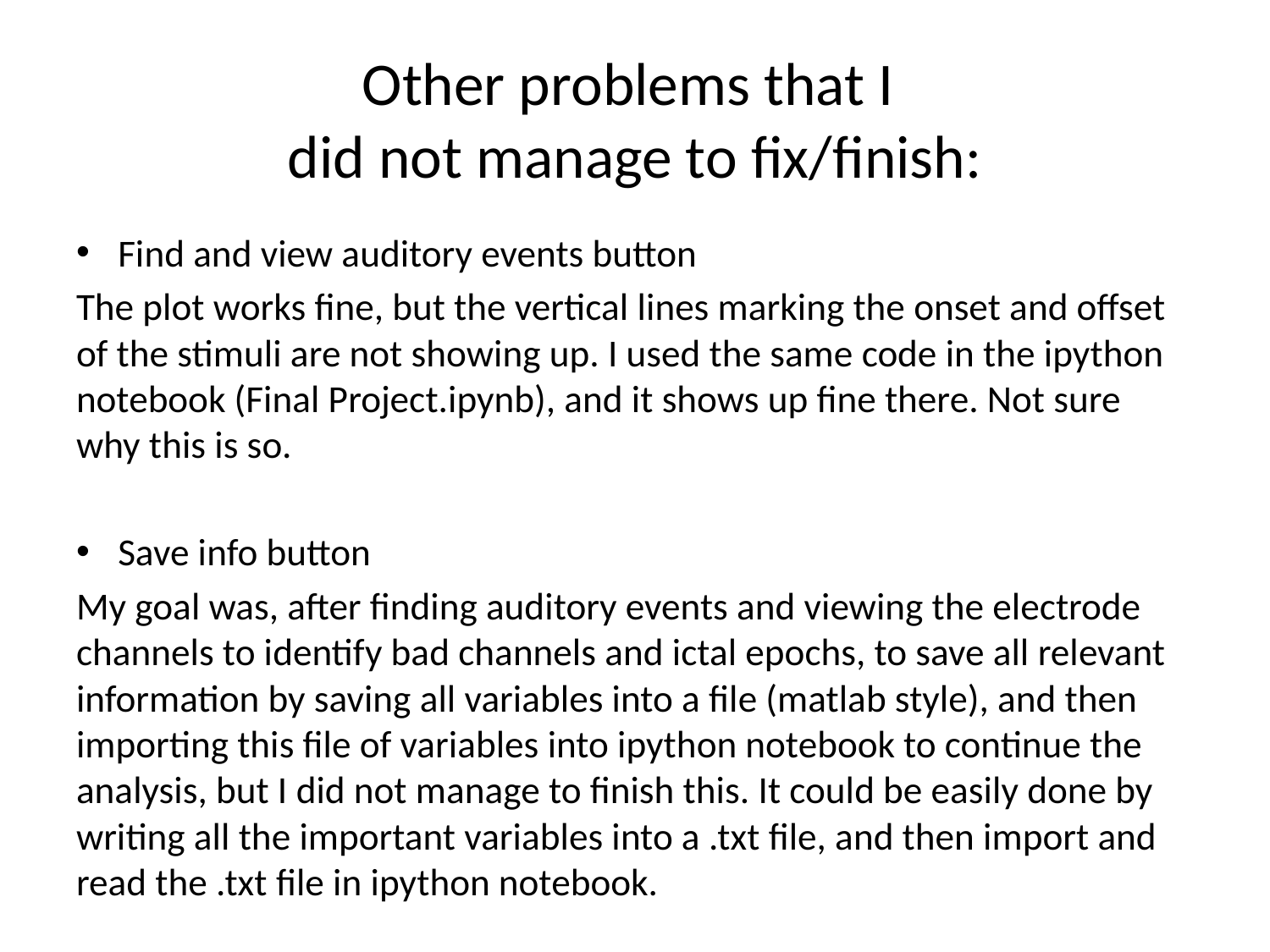

# Other problems that I did not manage to fix/finish:
Find and view auditory events button
The plot works fine, but the vertical lines marking the onset and offset of the stimuli are not showing up. I used the same code in the ipython notebook (Final Project.ipynb), and it shows up fine there. Not sure why this is so.

Save info button
My goal was, after finding auditory events and viewing the electrode channels to identify bad channels and ictal epochs, to save all relevant information by saving all variables into a file (matlab style), and then importing this file of variables into ipython notebook to continue the analysis, but I did not manage to finish this. It could be easily done by writing all the important variables into a .txt file, and then import and read the .txt file in ipython notebook.